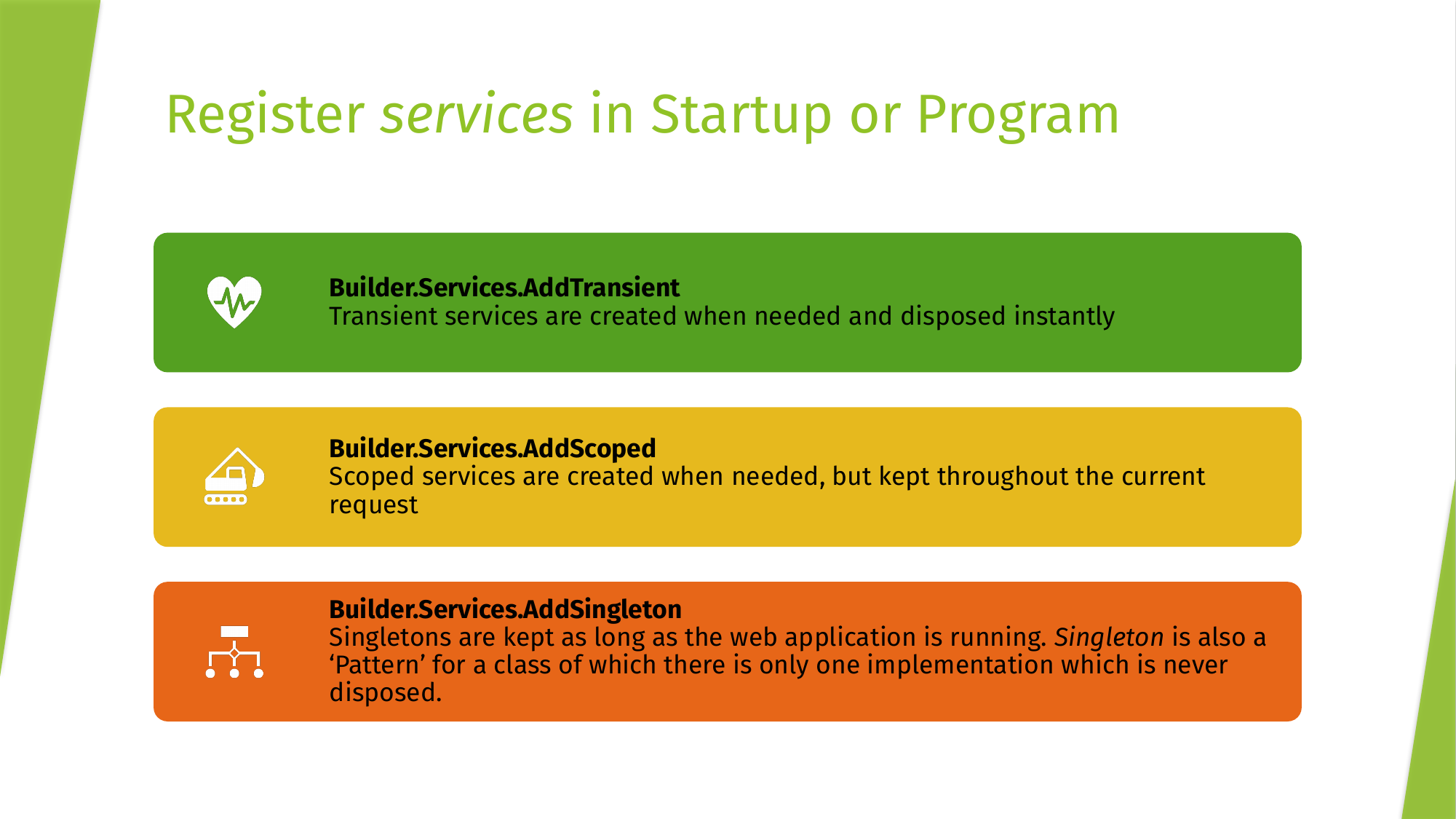

# Register services in Startup or Program
Builder.Services.AddTransient
Transient services are created when needed and disposed instantly
Builder.Services.AddScoped
Scoped services are created when needed, but kept throughout the current request
Builder.Services.AddSingleton
Singletons are kept as long as the web application is running. Singleton is also a ‘Pattern’ for a class of which there is only one implementation which is never disposed.